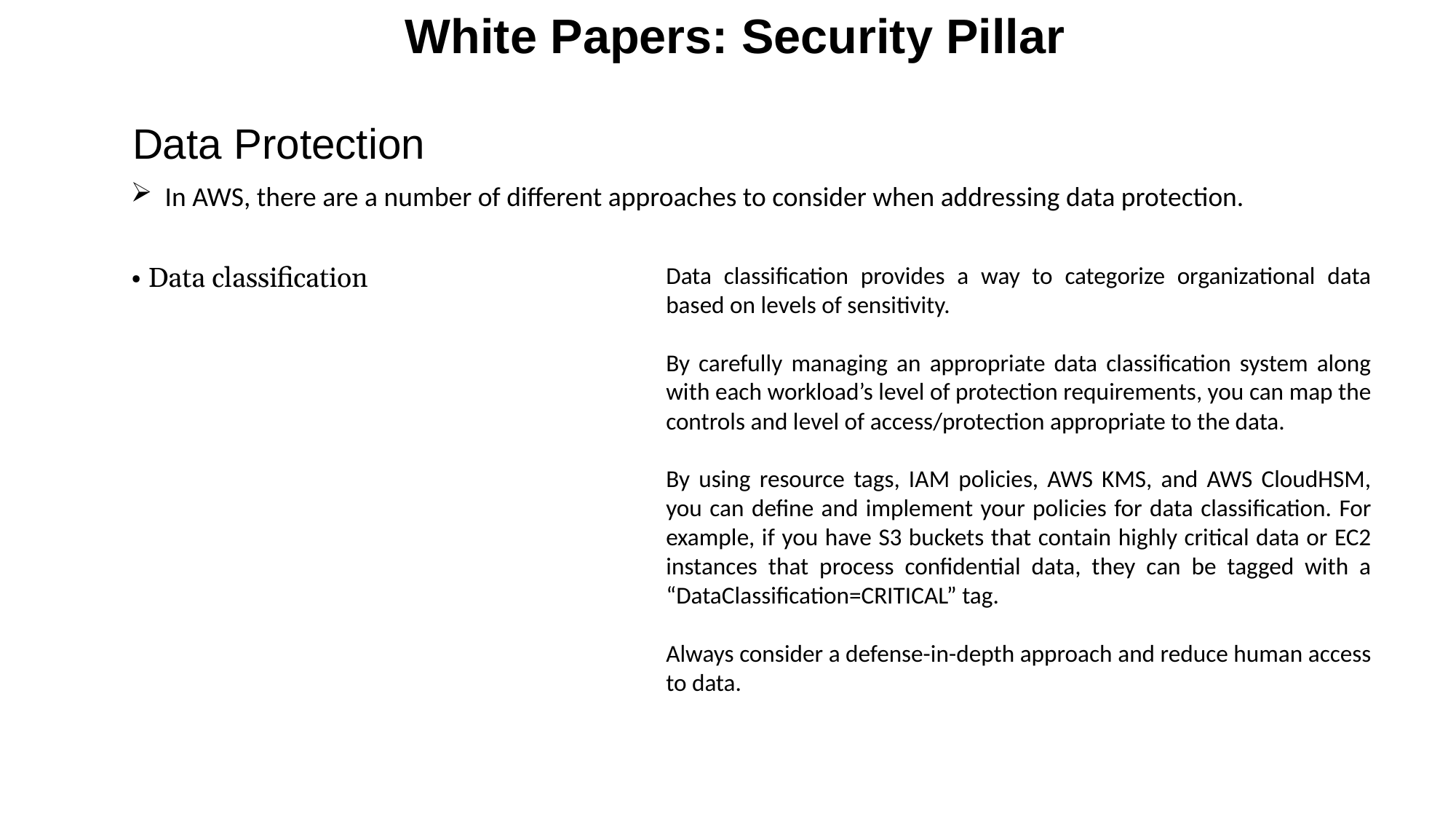

White Papers: Security Pillar
Data Protection
In AWS, there are a number of different approaches to consider when addressing data protection.
• Data classification
Data classification provides a way to categorize organizational data based on levels of sensitivity.

By carefully managing an appropriate data classification system along with each workload’s level of protection requirements, you can map the controls and level of access/protection appropriate to the data.

By using resource tags, IAM policies, AWS KMS, and AWS CloudHSM, you can define and implement your policies for data classification. For example, if you have S3 buckets that contain highly critical data or EC2 instances that process confidential data, they can be tagged with a “DataClassification=CRITICAL” tag.

Always consider a defense-in-depth approach and reduce human access to data.